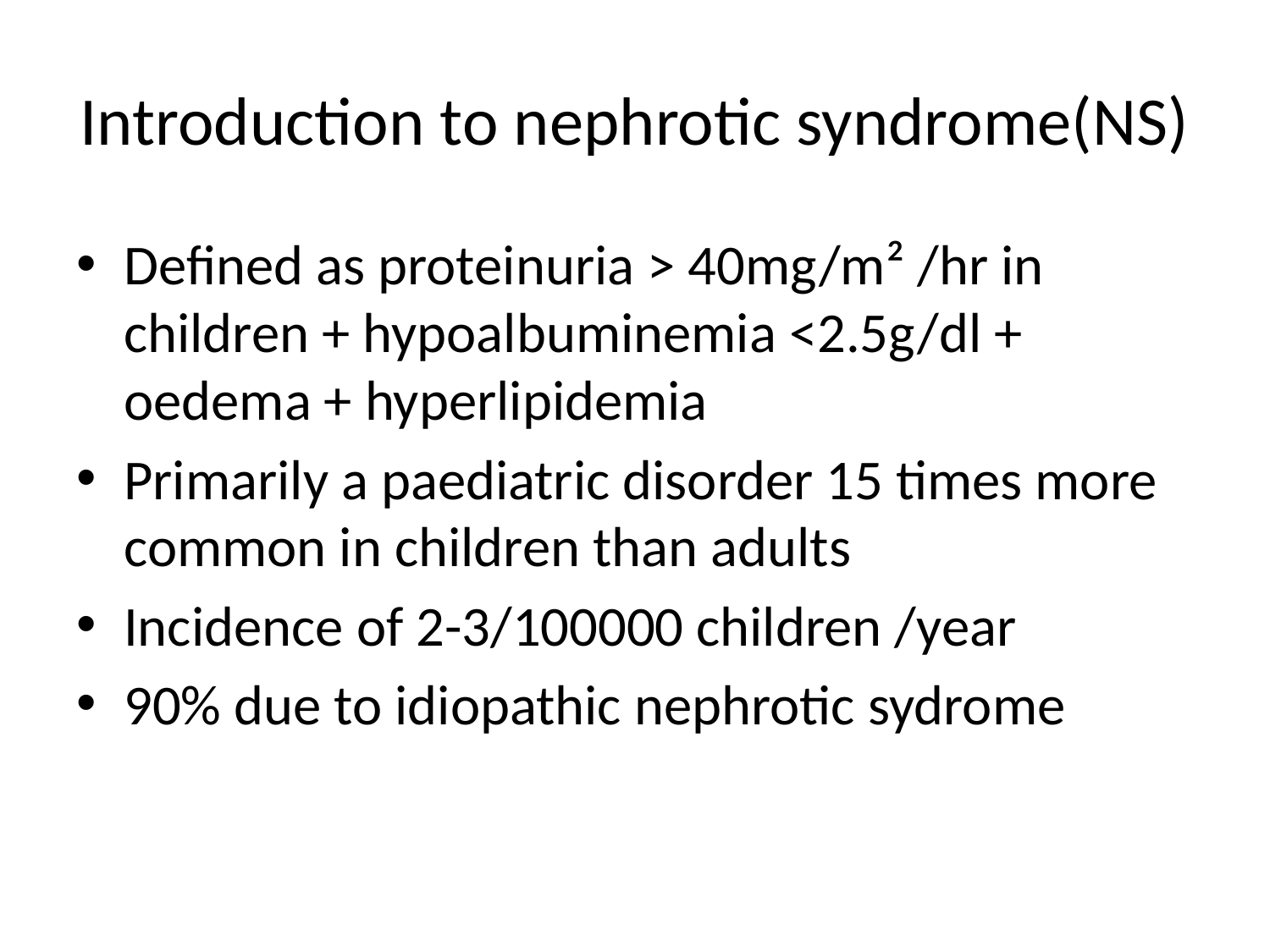

# Introduction to nephrotic syndrome(NS)
Defined as proteinuria > 40mg/m² /hr in children + hypoalbuminemia <2.5g/dl + oedema + hyperlipidemia
Primarily a paediatric disorder 15 times more common in children than adults
Incidence of 2-3/100000 children /year
90% due to idiopathic nephrotic sydrome